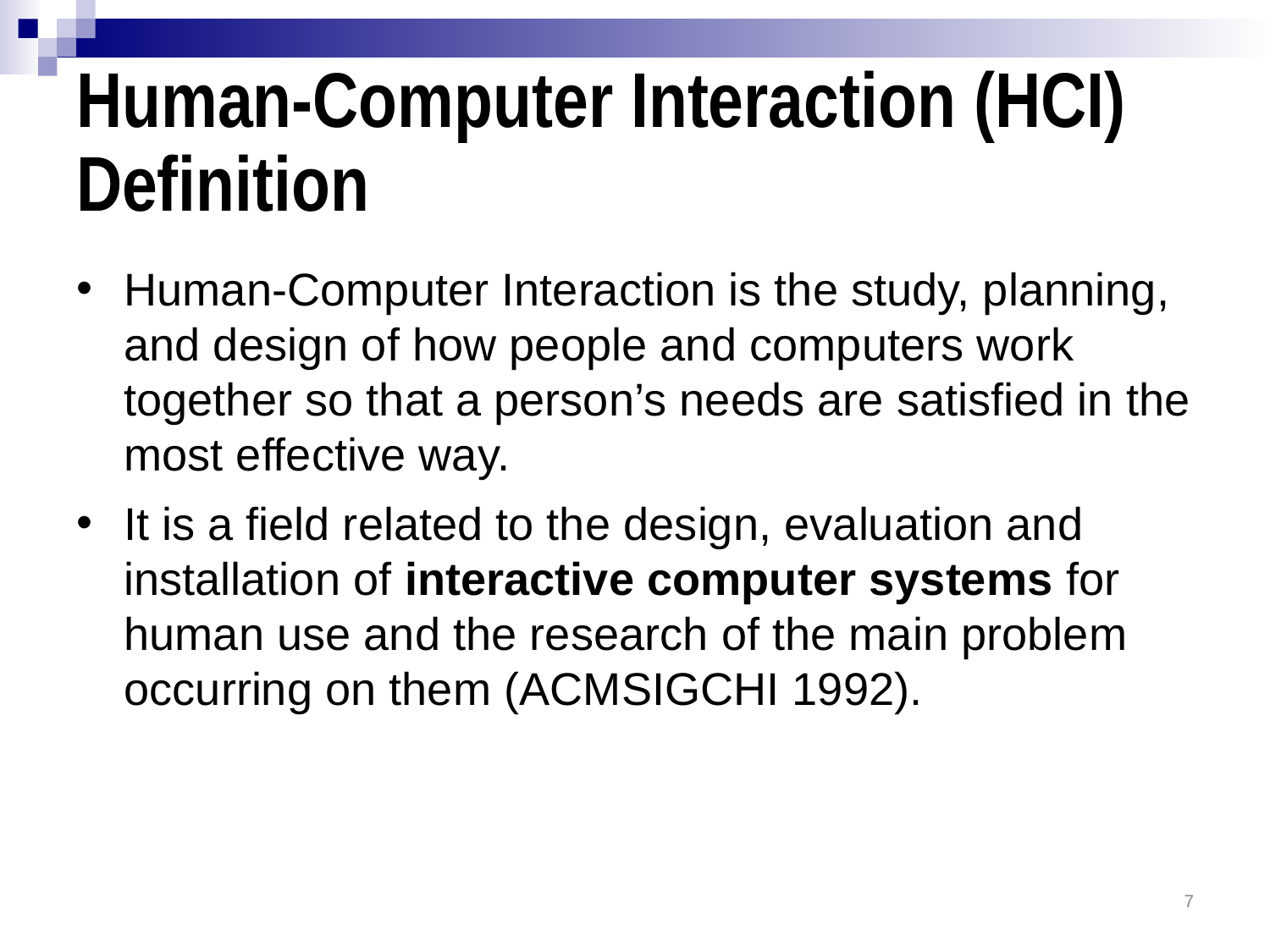

# Human-Computer Interaction (HCI) Definition
Human-Computer Interaction is the study, planning, and design of how people and computers work together so that a person’s needs are satisfied in the most effective way.
It is a field related to the design, evaluation and installation of interactive computer systems for human use and the research of the main problem occurring on them (ACMSIGCHI 1992).

7